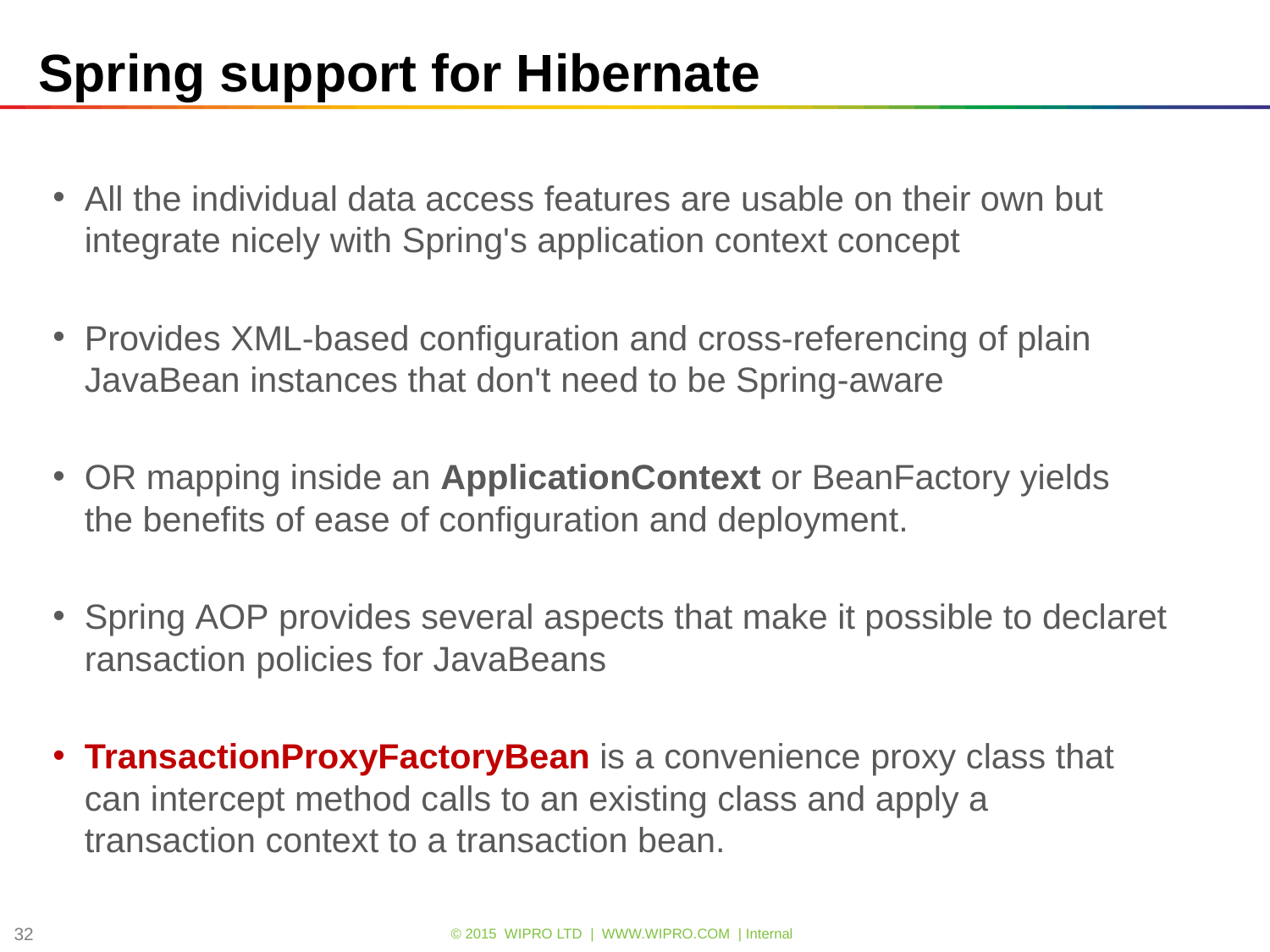

# Spring support for Hibernate
All the individual data access features are usable on their own but integrate nicely with Spring's application context concept

Provides XML-based configuration and cross-referencing of plain JavaBean instances that don't need to be Spring-aware

OR mapping inside an ApplicationContext or BeanFactory yields the benefits of ease of configuration and deployment.

Spring AOP provides several aspects that make it possible to declaretransaction policies for JavaBeans

TransactionProxyFactoryBean is a convenience proxy class that can intercept method calls to an existing class and apply a transaction context to a transaction bean.